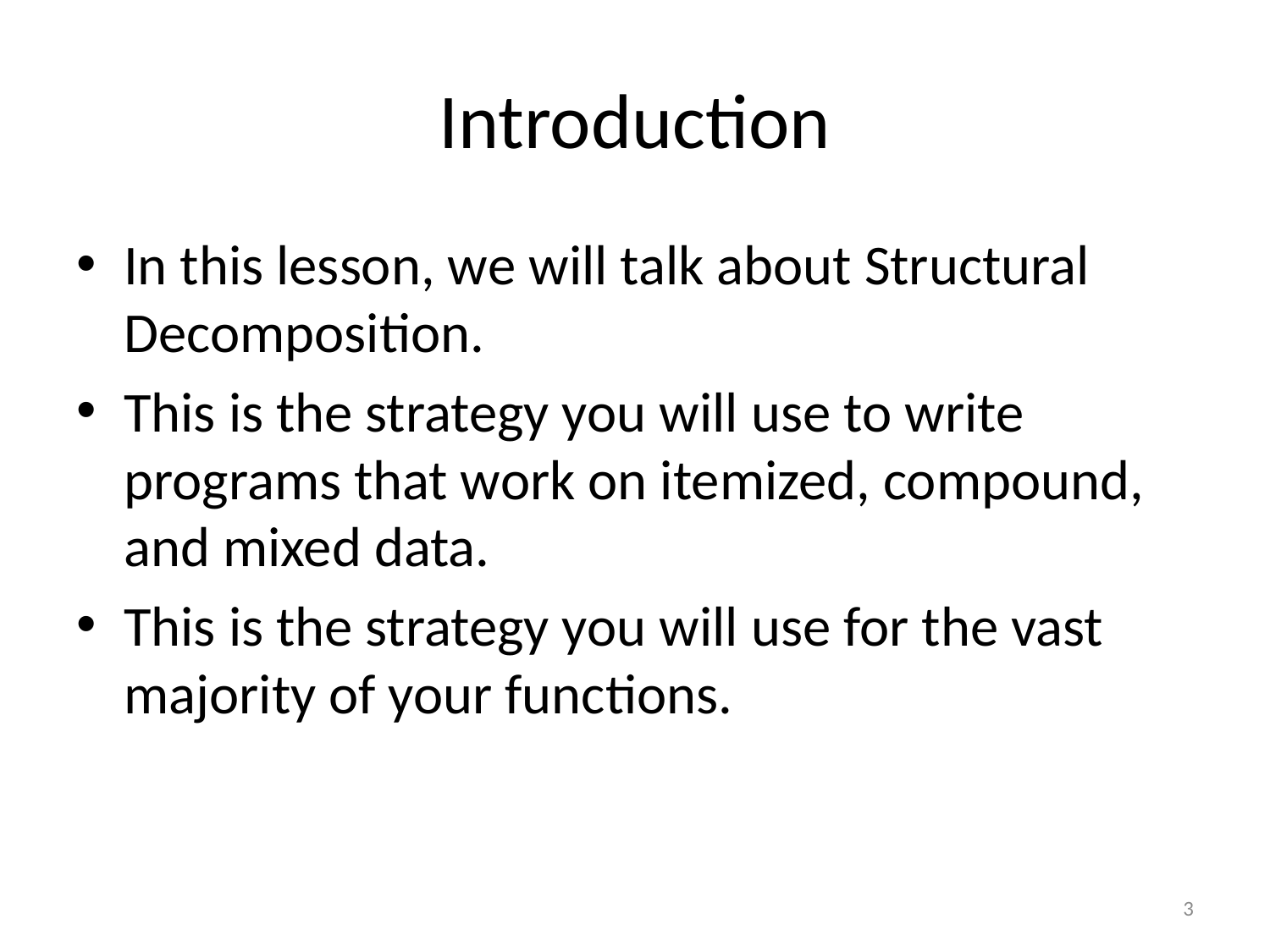

# Introduction
In this lesson, we will talk about Structural Decomposition.
This is the strategy you will use to write programs that work on itemized, compound, and mixed data.
This is the strategy you will use for the vast majority of your functions.
3